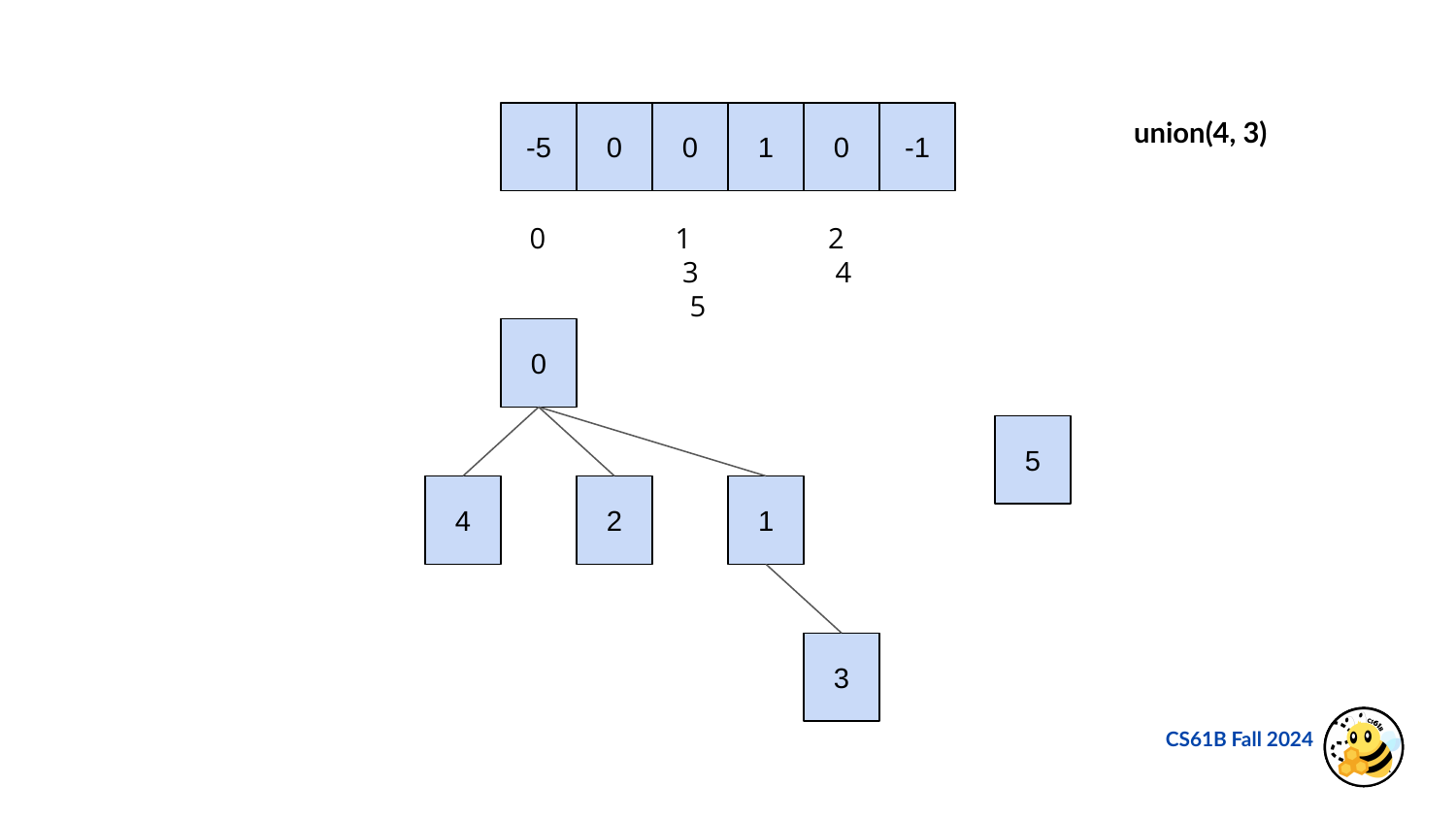

union(4, 3)
-5
0
0
1
0
-1
 0	 1	  2	  3	   4	   5
0
5
2
1
4
3